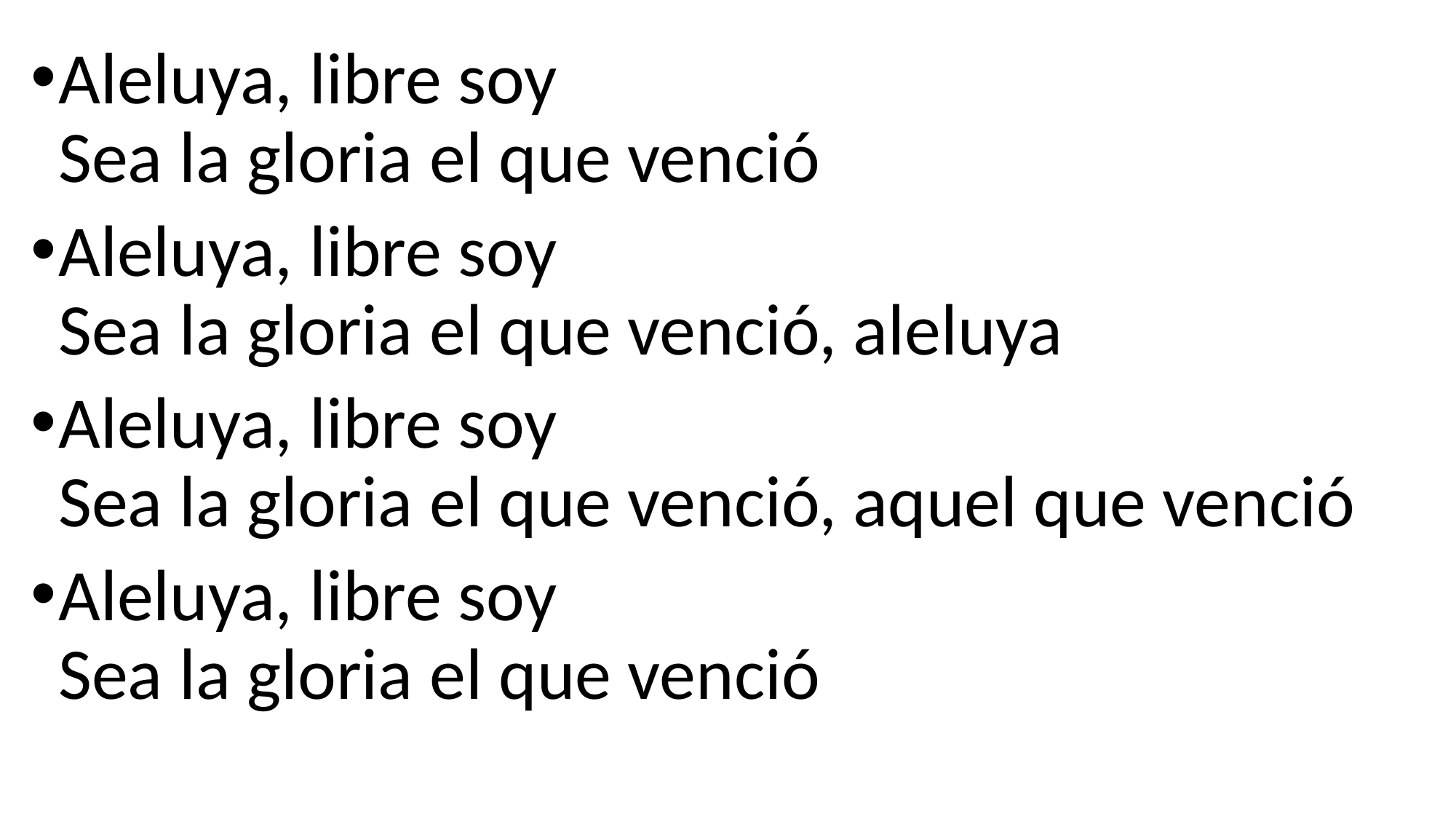

Aleluya, libre soy
Sea la gloria el que venció
Aleluya, libre soy
Sea la gloria el que venció, aleluya
Aleluya, libre soy
Sea la gloria el que venció, aquel que venció
Aleluya, libre soy
Sea la gloria el que venció